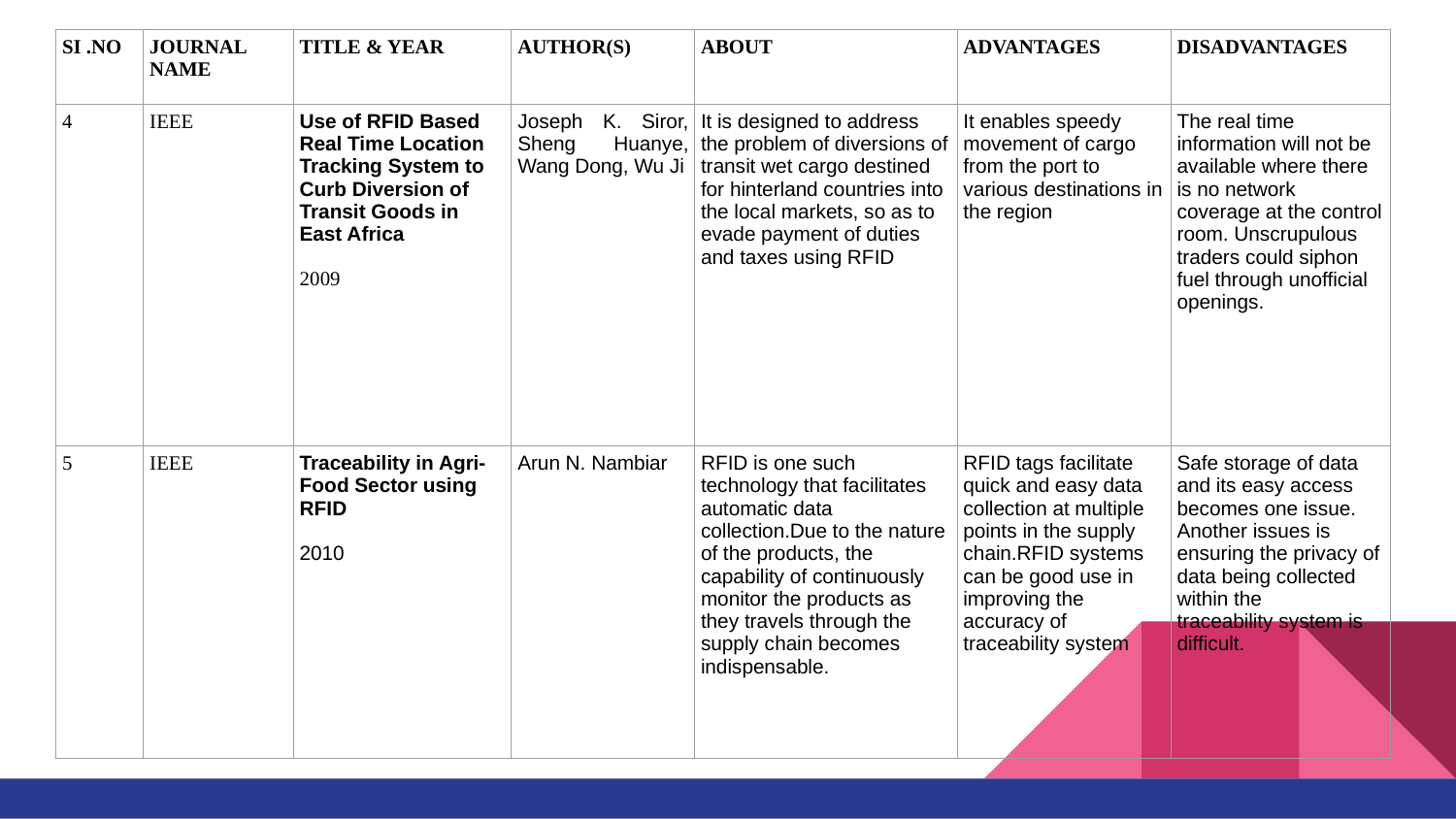

| SI .NO | JOURNAL NAME | TITLE & YEAR | AUTHOR(S) | ABOUT | ADVANTAGES | DISADVANTAGES |
| --- | --- | --- | --- | --- | --- | --- |
| 4 | IEEE | Use of RFID Based Real Time Location Tracking System to Curb Diversion of Transit Goods in East Africa  2009 | Joseph K. Siror, Sheng Huanye, Wang Dong, Wu Ji | It is designed to address the problem of diversions of transit wet cargo destined for hinterland countries into the local markets, so as to evade payment of duties and taxes using RFID | It enables speedy movement of cargo from the port to various destinations in the region | The real time information will not be available where there is no network coverage at the control room. Unscrupulous traders could siphon fuel through unofficial openings. |
| 5 | IEEE | Traceability in Agri-Food Sector using RFID 2010 | Arun N. Nambiar | RFID is one such technology that facilitates automatic data collection.Due to the nature of the products, the capability of continuously monitor the products as they travels through the supply chain becomes indispensable. | RFID tags facilitate quick and easy data collection at multiple points in the supply chain.RFID systems can be good use in improving the accuracy of traceability system | Safe storage of data and its easy access becomes one issue. Another issues is ensuring the privacy of data being collected within the  traceability system is difficult. |